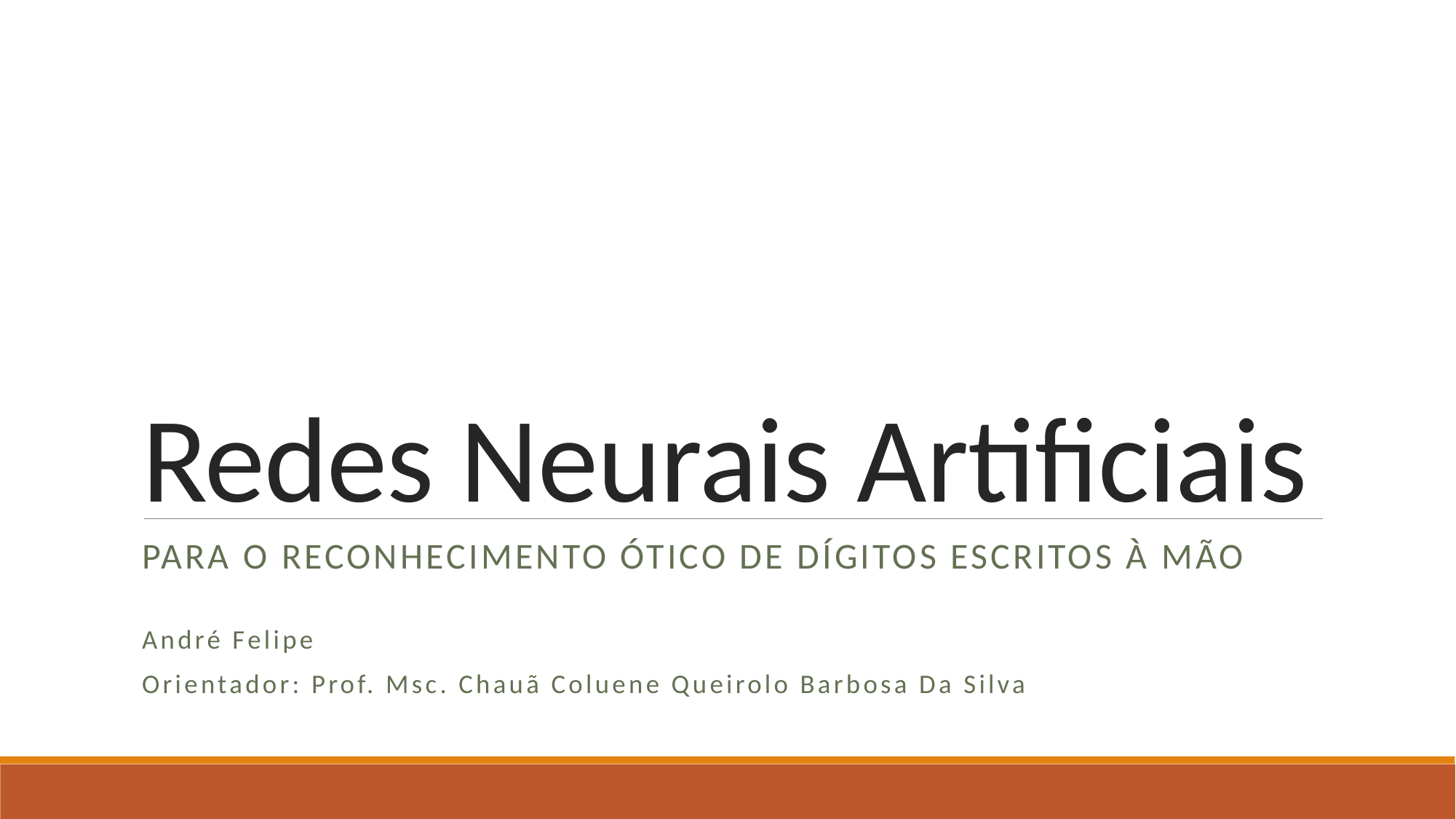

# Redes Neurais Artificiais
para o reconhecimento ótico de dígitos escritos à mão
André Felipe
Orientador: Prof. Msc. Chauã Coluene Queirolo Barbosa Da Silva